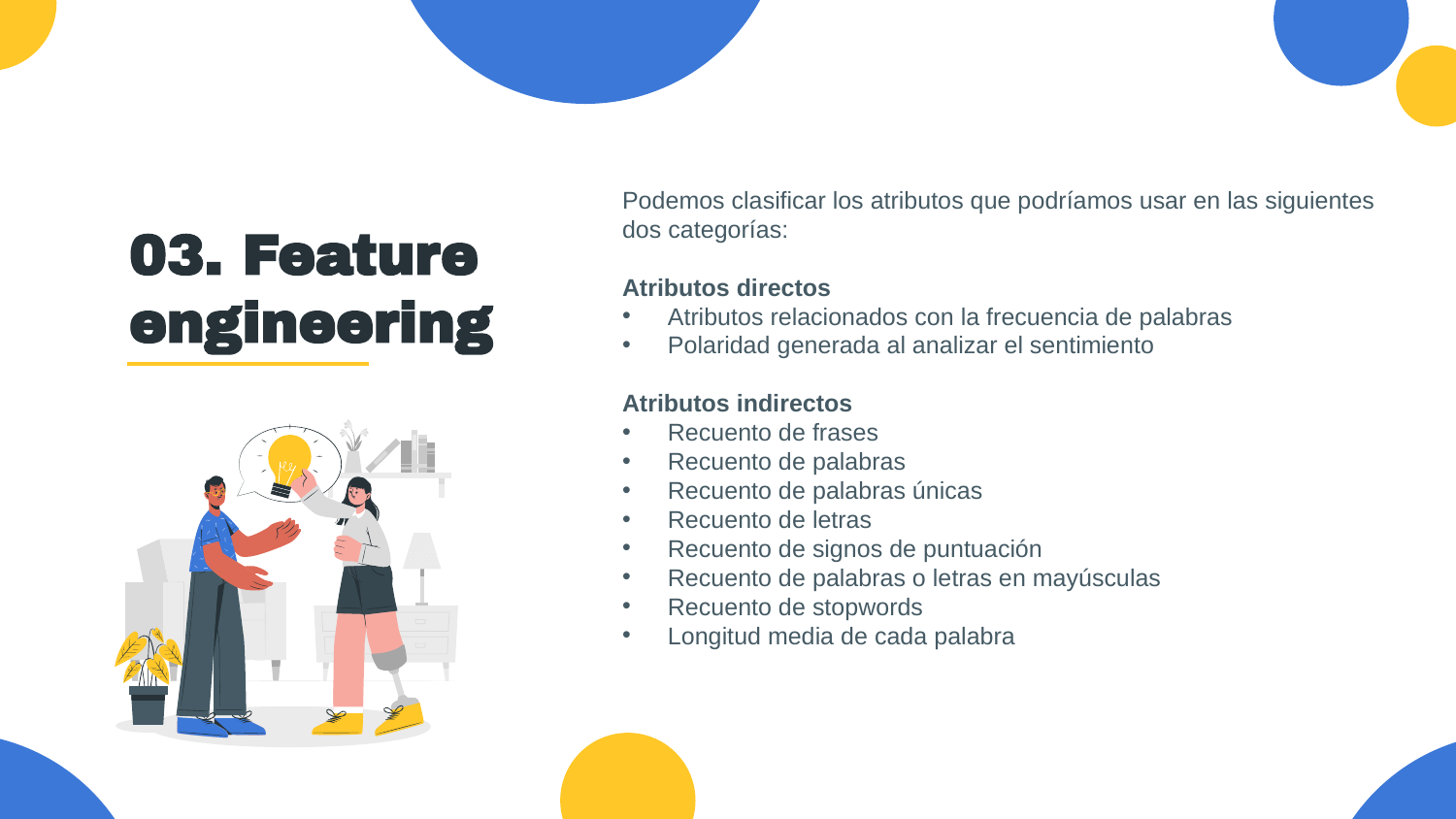

Podemos clasificar los atributos que podríamos usar en las siguientes dos categorías:

Atributos directos
Atributos relacionados con la frecuencia de palabras
Polaridad generada al analizar el sentimiento

Atributos indirectos
Recuento de frases
Recuento de palabras
Recuento de palabras únicas
Recuento de letras
Recuento de signos de puntuación
Recuento de palabras o letras en mayúsculas
Recuento de stopwords
Longitud media de cada palabra
# 03. Feature engineering